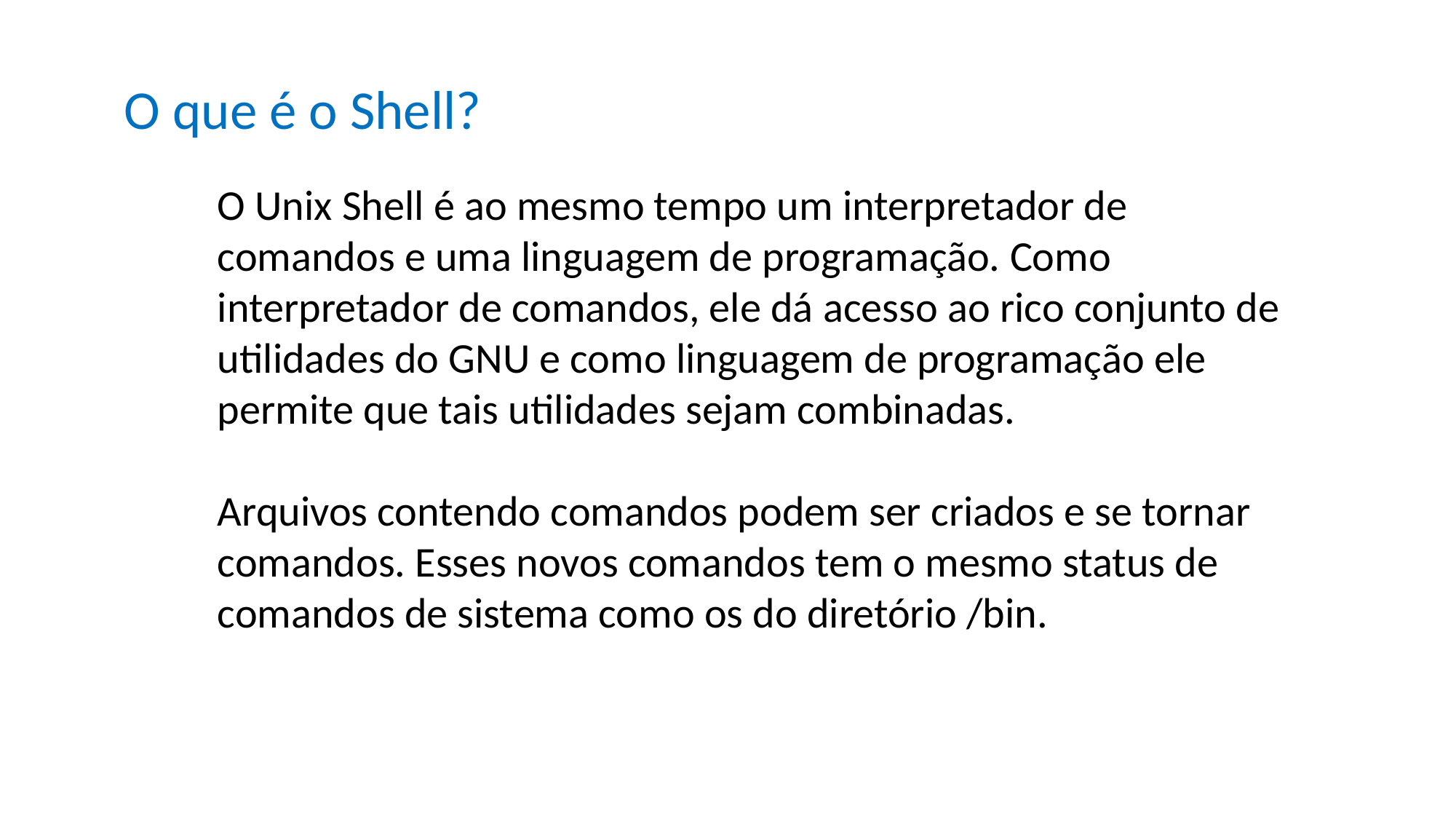

O que é o Shell?
O Unix Shell é ao mesmo tempo um interpretador de comandos e uma linguagem de programação. Como interpretador de comandos, ele dá acesso ao rico conjunto de utilidades do GNU e como linguagem de programação ele permite que tais utilidades sejam combinadas.

Arquivos contendo comandos podem ser criados e se tornar comandos. Esses novos comandos tem o mesmo status de comandos de sistema como os do diretório /bin.